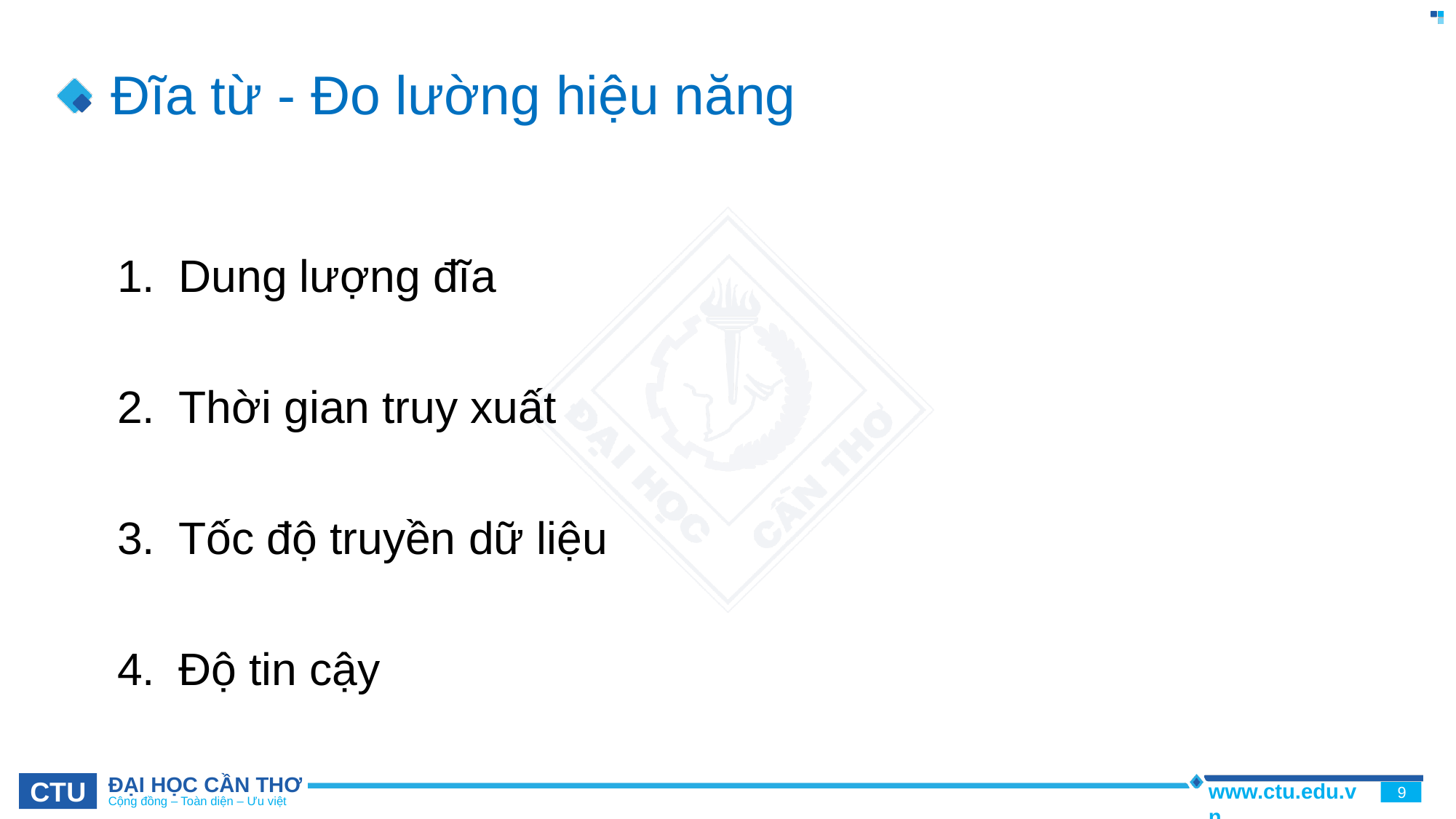

# Đĩa từ - Đo lường hiệu năng
Dung lượng đĩa
Thời gian truy xuất
Tốc độ truyền dữ liệu
Độ tin cậy